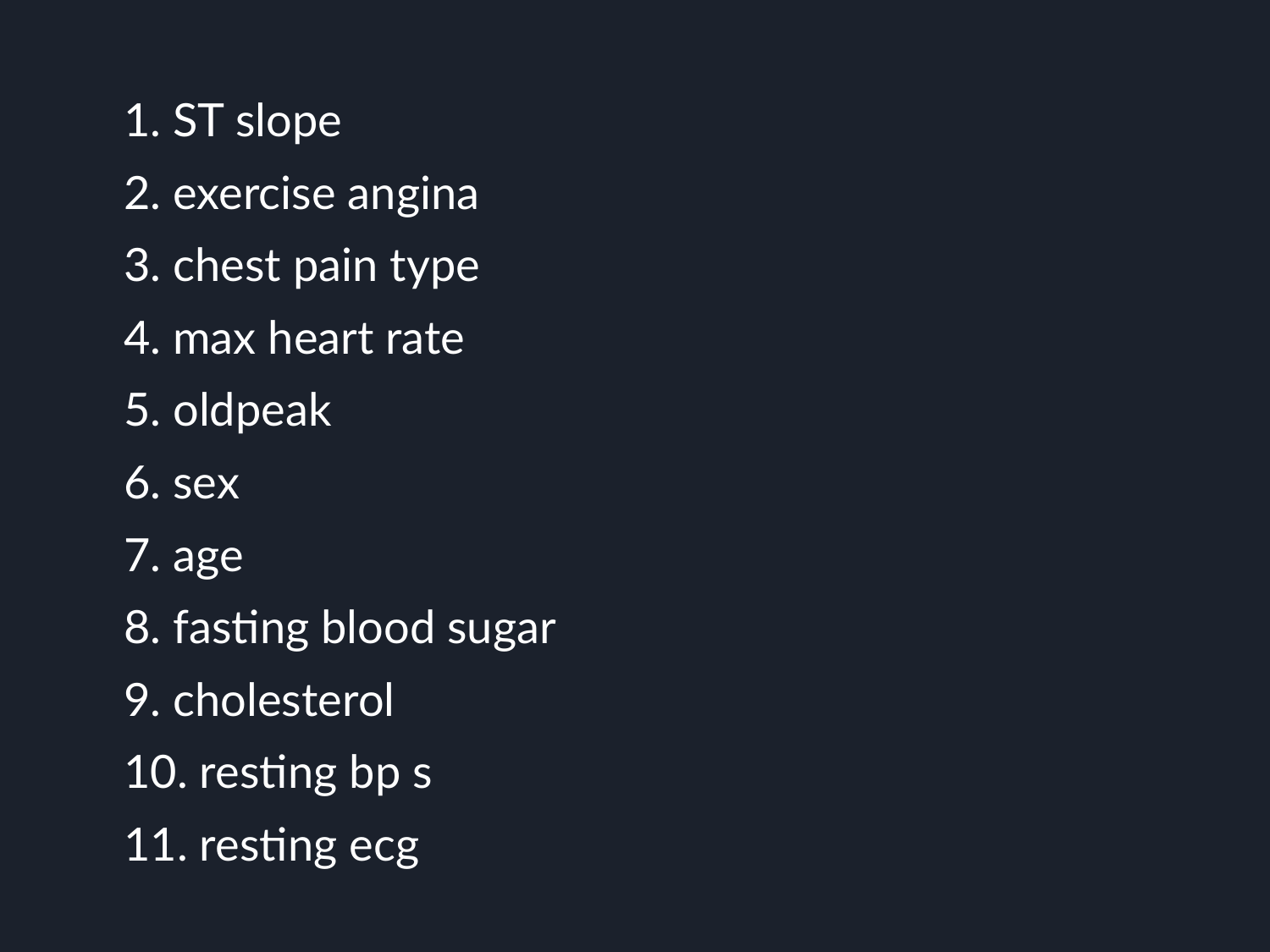

# Top‑K Train‑Correlated Features (K=12)
1. ST slope
2. exercise angina
3. chest pain type
4. max heart rate
5. oldpeak
6. sex
7. age
8. fasting blood sugar
9. cholesterol
10. resting bp s
11. resting ecg